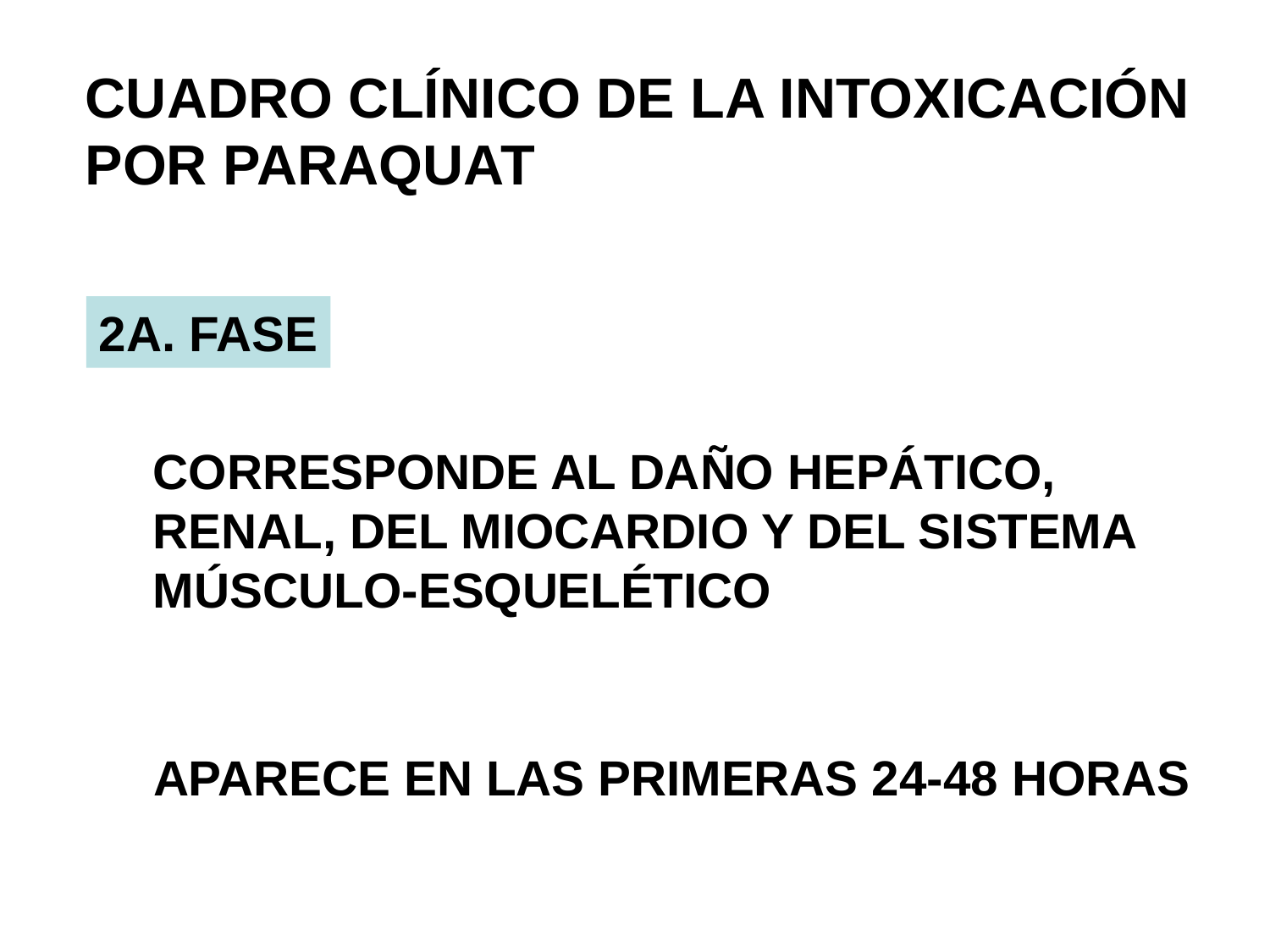

CUADRO CLÍNICO DE LA INTOXICACIÓN
POR PARAQUAT
2A. FASE
CORRESPONDE AL DAÑO HEPÁTICO,
RENAL, DEL MIOCARDIO Y DEL SISTEMA
MÚSCULO-ESQUELÉTICO
APARECE EN LAS PRIMERAS 24-48 HORAS